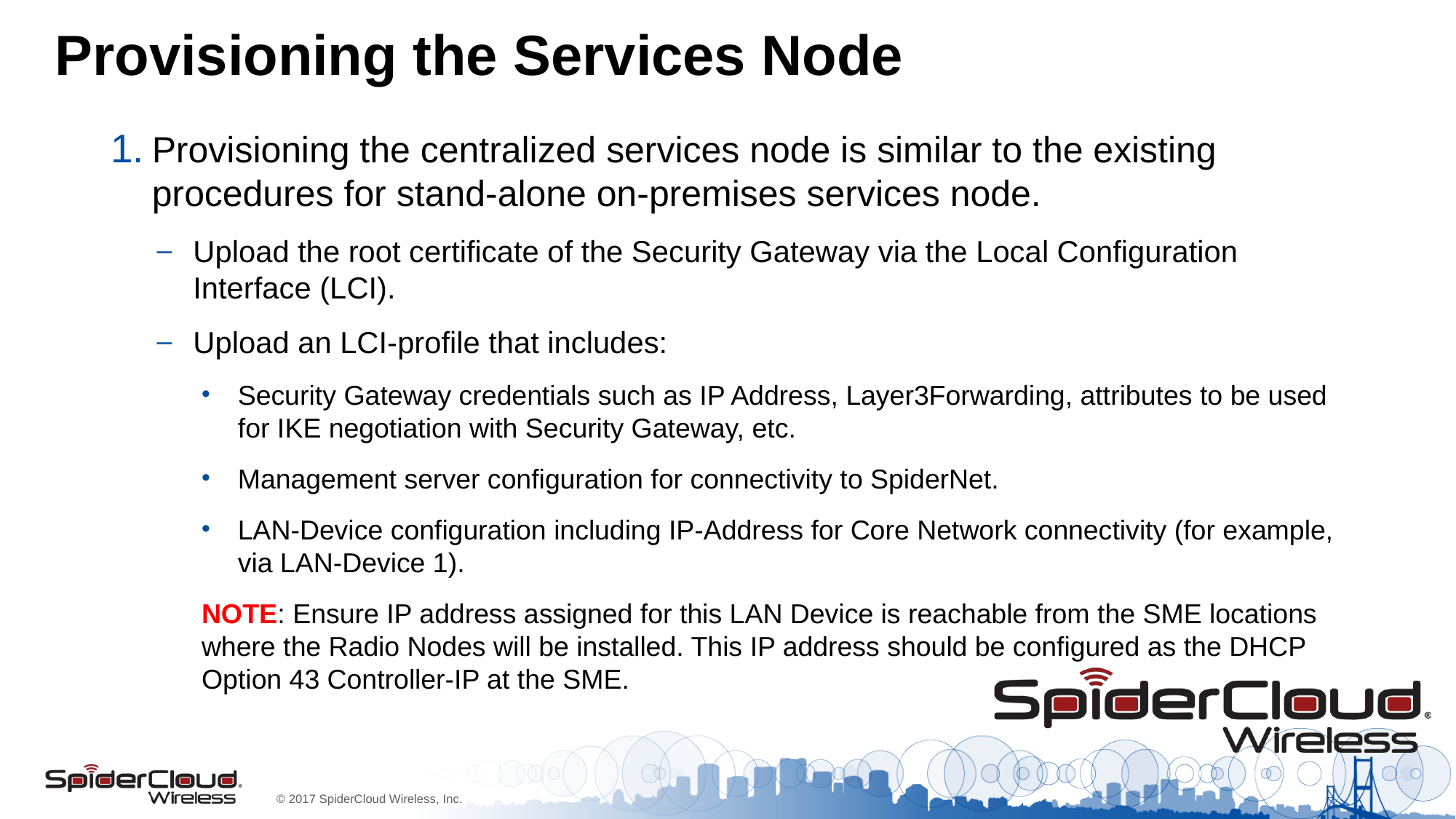

# Provisioning the Services Node
Provisioning the centralized services node is similar to the existing procedures for stand-alone on-premises services node.
Upload the root certificate of the Security Gateway via the Local Configuration Interface (LCI).
Upload an LCI-profile that includes:
Security Gateway credentials such as IP Address, Layer3Forwarding, attributes to be used for IKE negotiation with Security Gateway, etc.
Management server configuration for connectivity to SpiderNet.
LAN-Device configuration including IP-Address for Core Network connectivity (for example, via LAN-Device 1).
NOTE: Ensure IP address assigned for this LAN Device is reachable from the SME locations where the Radio Nodes will be installed. This IP address should be configured as the DHCP Option 43 Controller-IP at the SME.